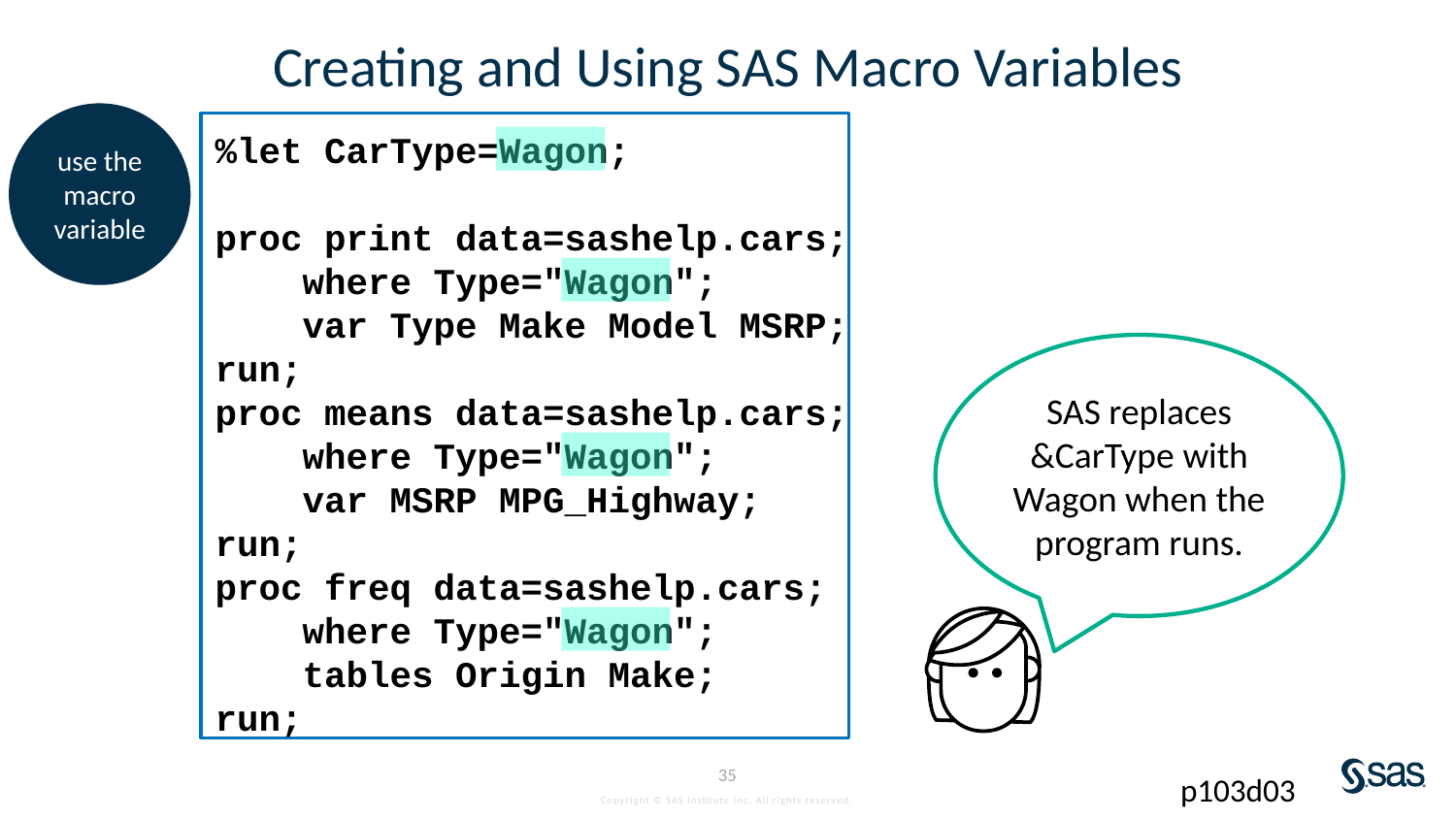

# Creating and Using SAS Macro Variables
use the macro variable
%let CarType=Wagon;

proc print data=sashelp.cars;
    where Type="Wagon";
    var Type Make Model MSRP;
run;
proc means data=sashelp.cars;
    where Type="Wagon";
    var MSRP MPG_Highway;
run;
proc freq data=sashelp.cars;
    where Type="Wagon";
    tables Origin Make;
run;

SAS replaces &CarType with Wagon when the program runs.

p103d03